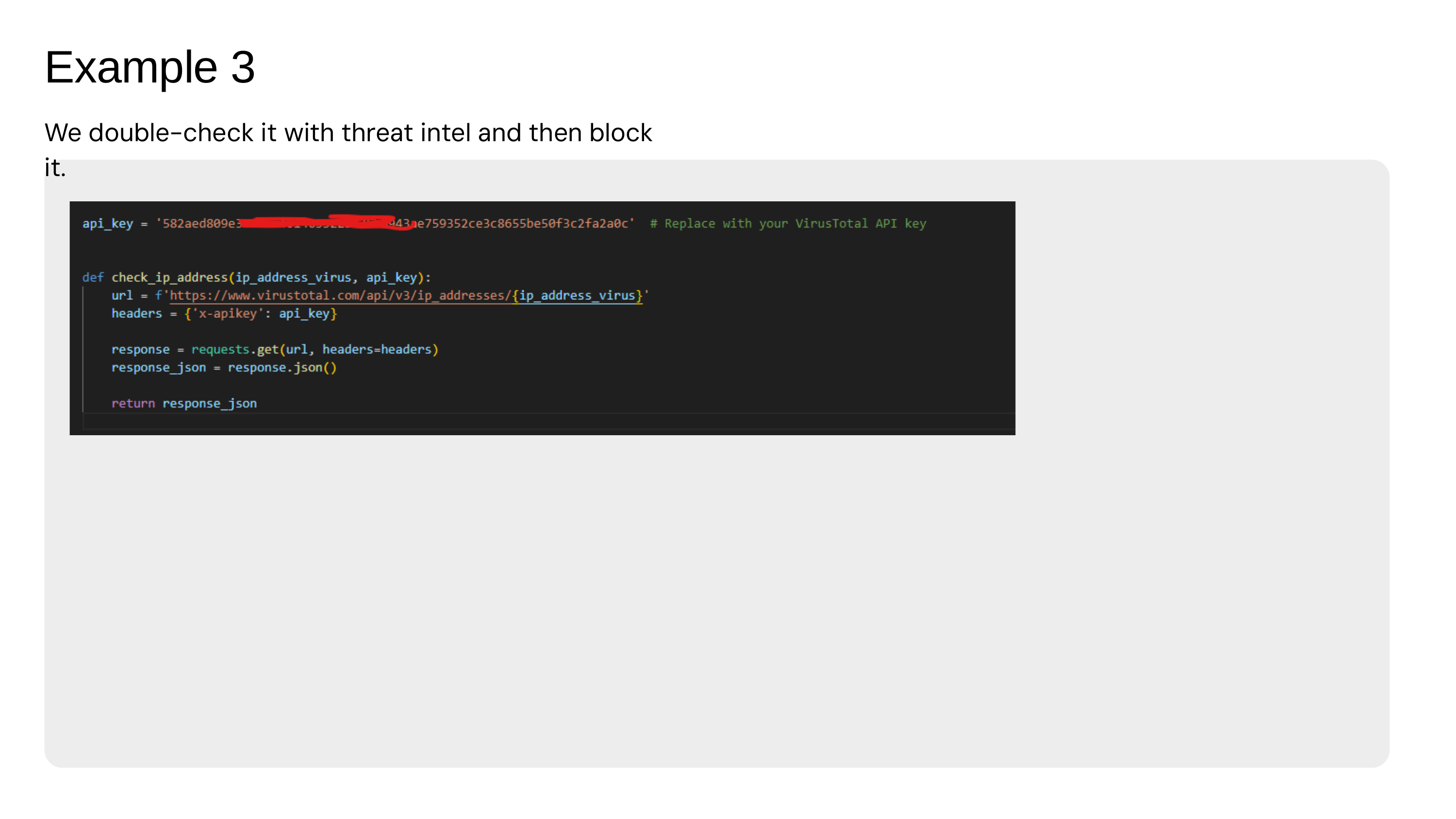

Example 3
We double-check it with threat intel and then block it.